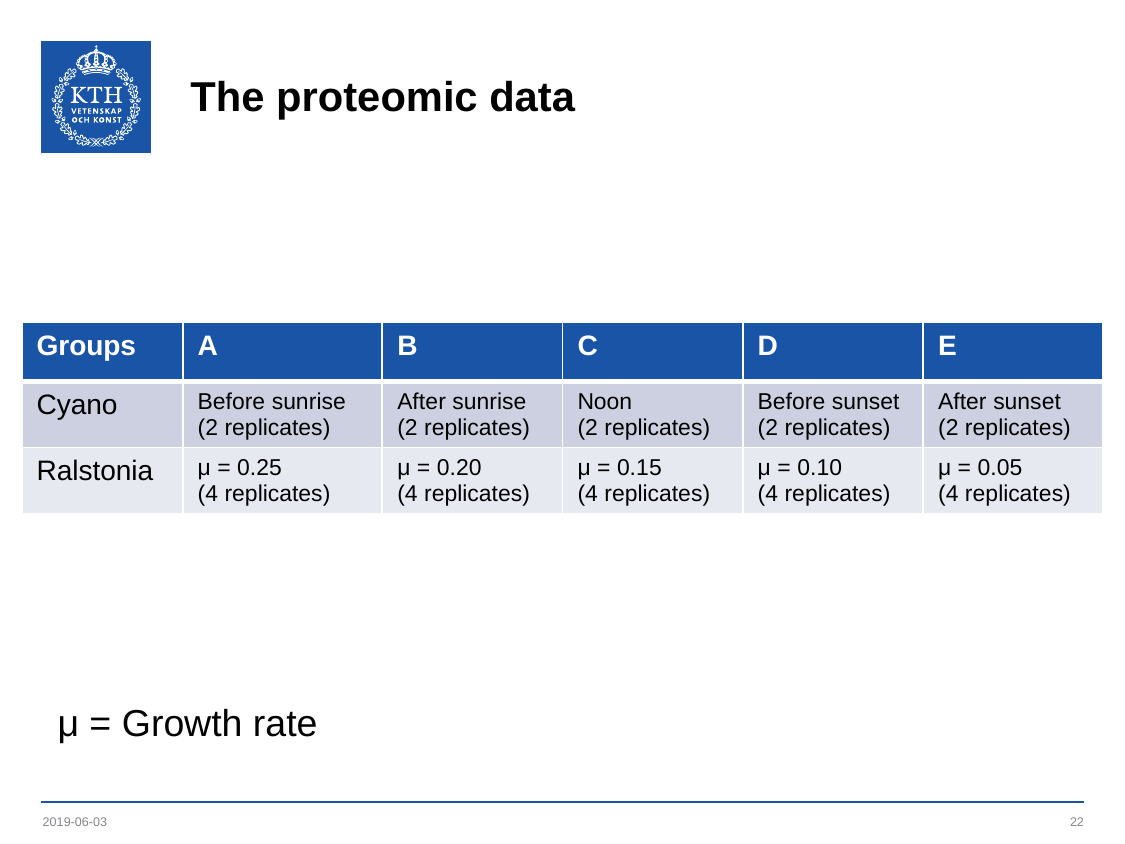

# The proteomic data
| Groups | A | B | C | D | E |
| --- | --- | --- | --- | --- | --- |
| Cyano | Before sunrise (2 replicates) | After sunrise (2 replicates) | Noon (2 replicates) | Before sunset (2 replicates) | After sunset (2 replicates) |
| Ralstonia | μ = 0.25 (4 replicates) | μ = 0.20 (4 replicates) | μ = 0.15 (4 replicates) | μ = 0.10 (4 replicates) | μ = 0.05 (4 replicates) |
μ = Growth rate
2019-06-03
22